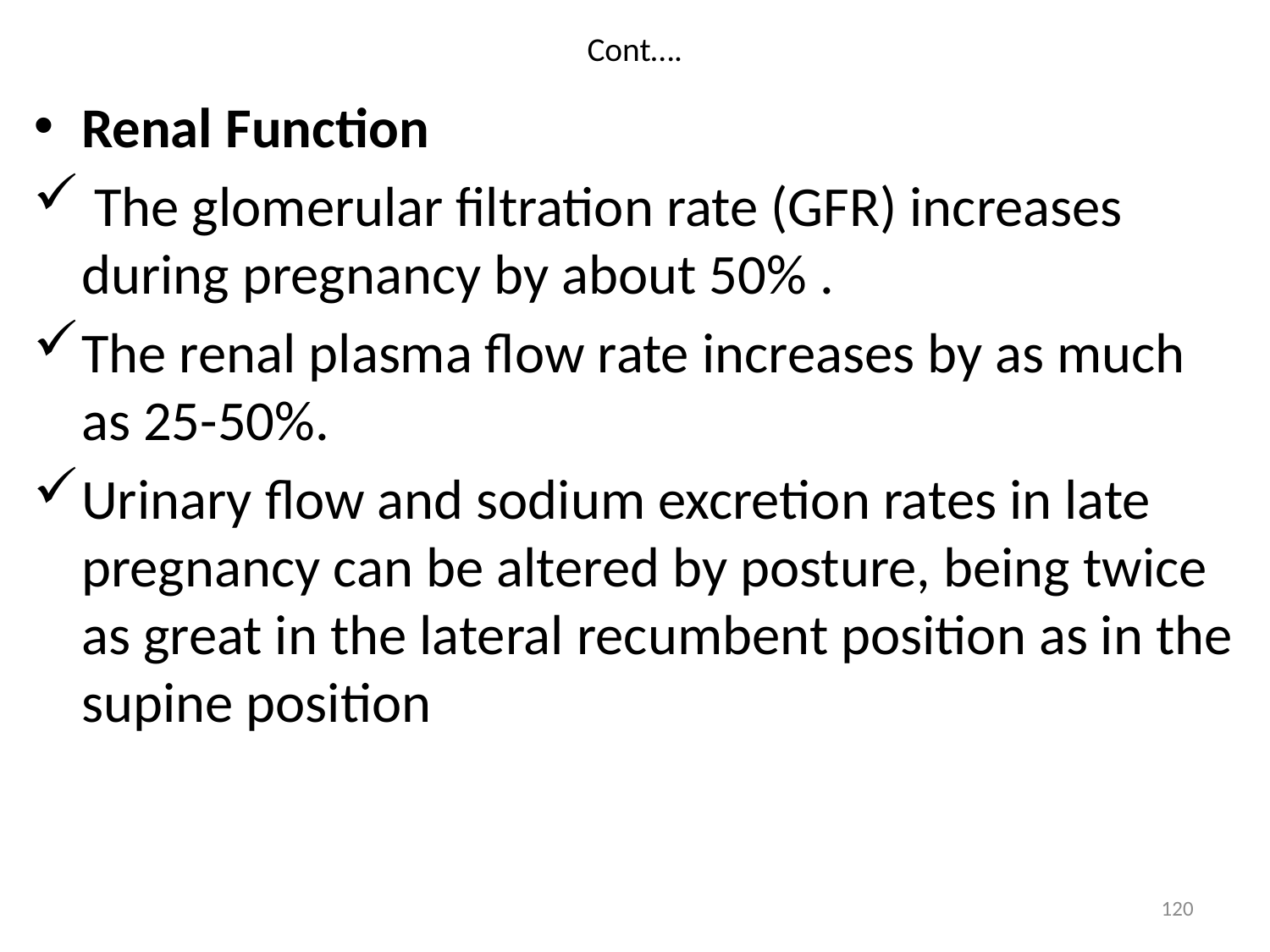

# Cont….
Renal Function
 The glomerular filtration rate (GFR) increases during pregnancy by about 50% .
The renal plasma flow rate increases by as much as 25-50%.
Urinary flow and sodium excretion rates in late pregnancy can be altered by posture, being twice as great in the lateral recumbent position as in the supine position
120